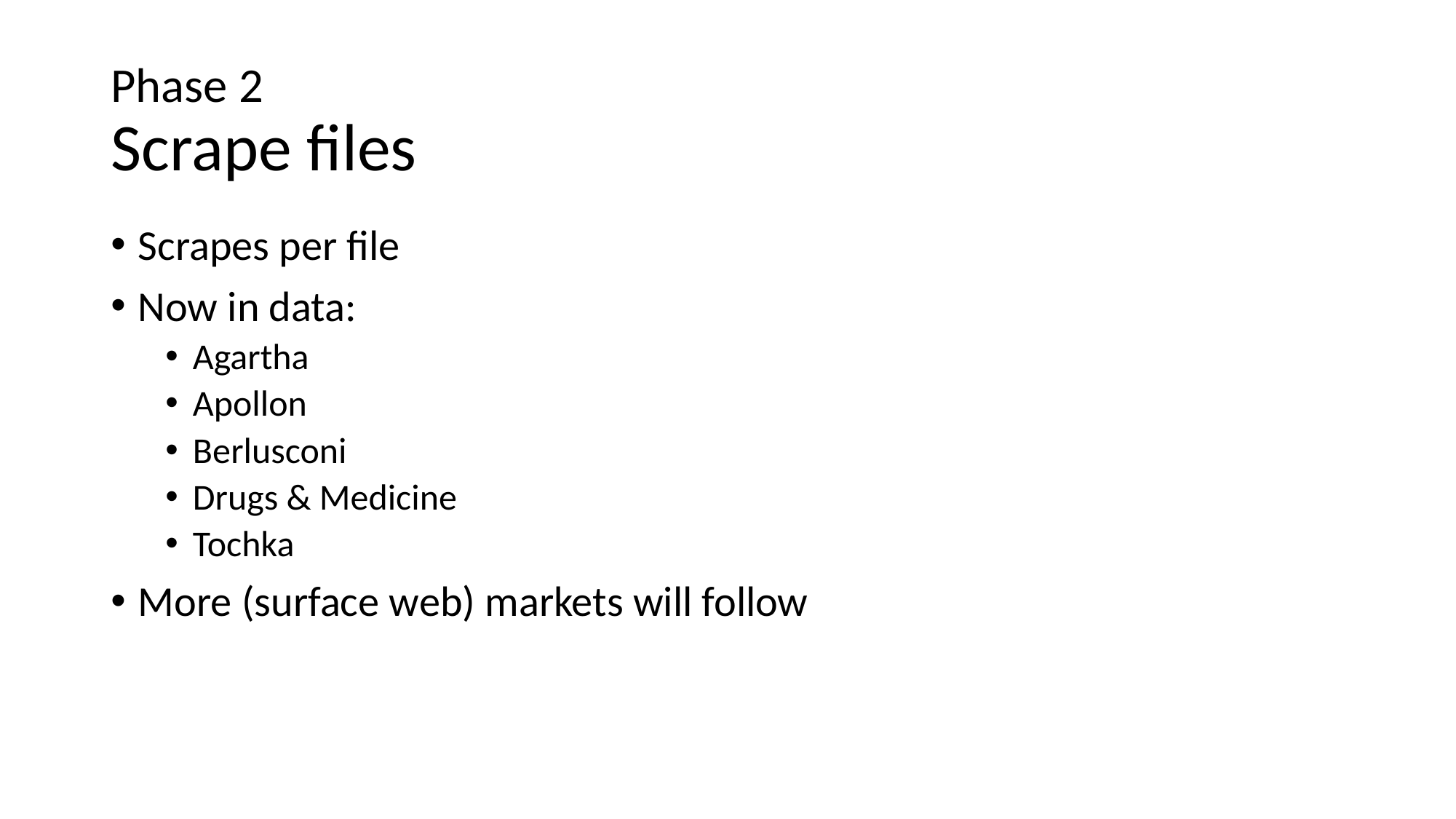

# Phase 2 Scrape files
Scrapes per file
Now in data:
Agartha
Apollon
Berlusconi
Drugs & Medicine
Tochka
More (surface web) markets will follow